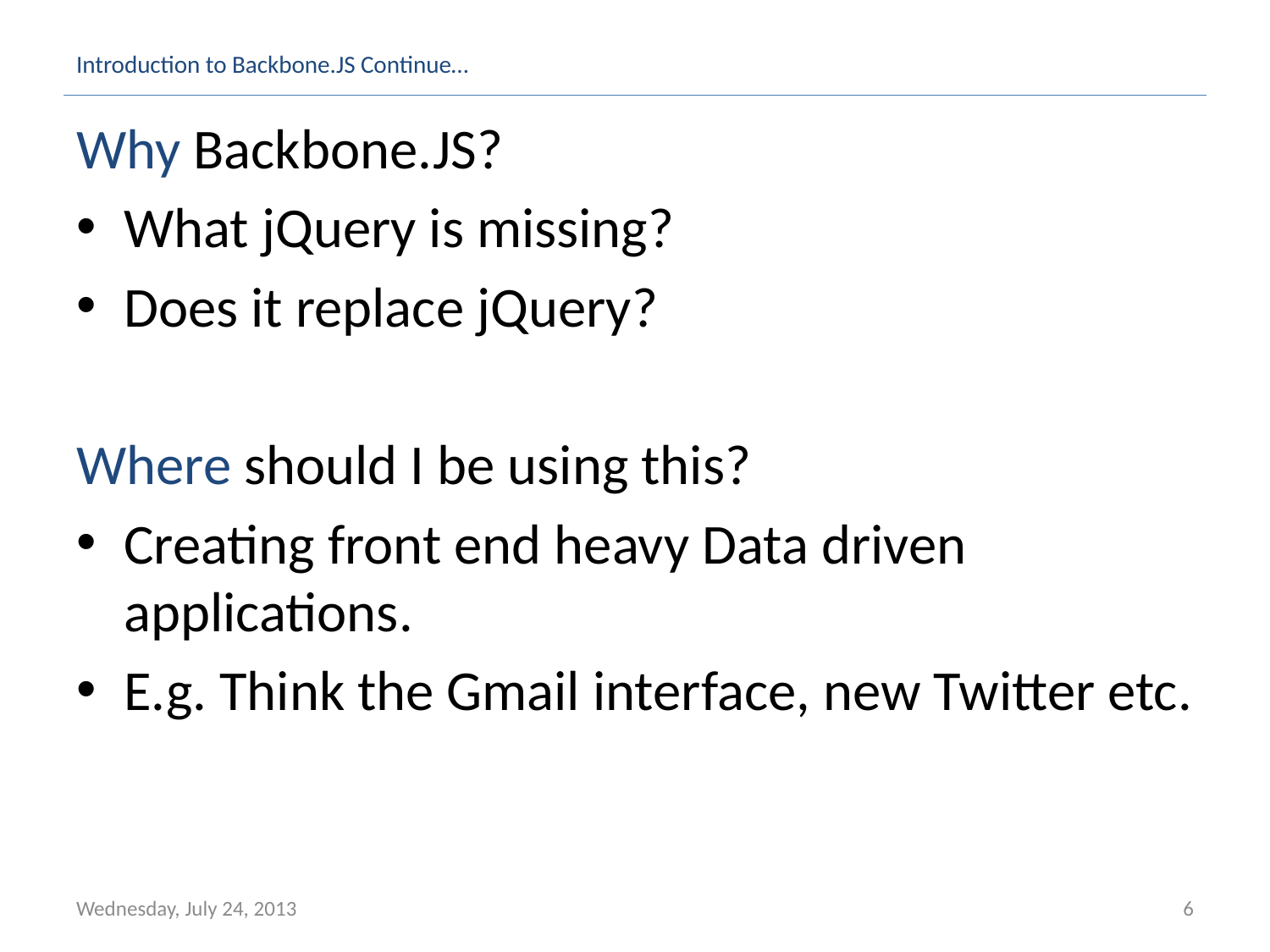

Introduction to Backbone.JS Continue…
Why Backbone.JS?
What jQuery is missing?
Does it replace jQuery?

Where should I be using this?
Creating front end heavy Data driven applications.
E.g. Think the Gmail interface, new Twitter etc.
Wednesday, July 24, 2013
6